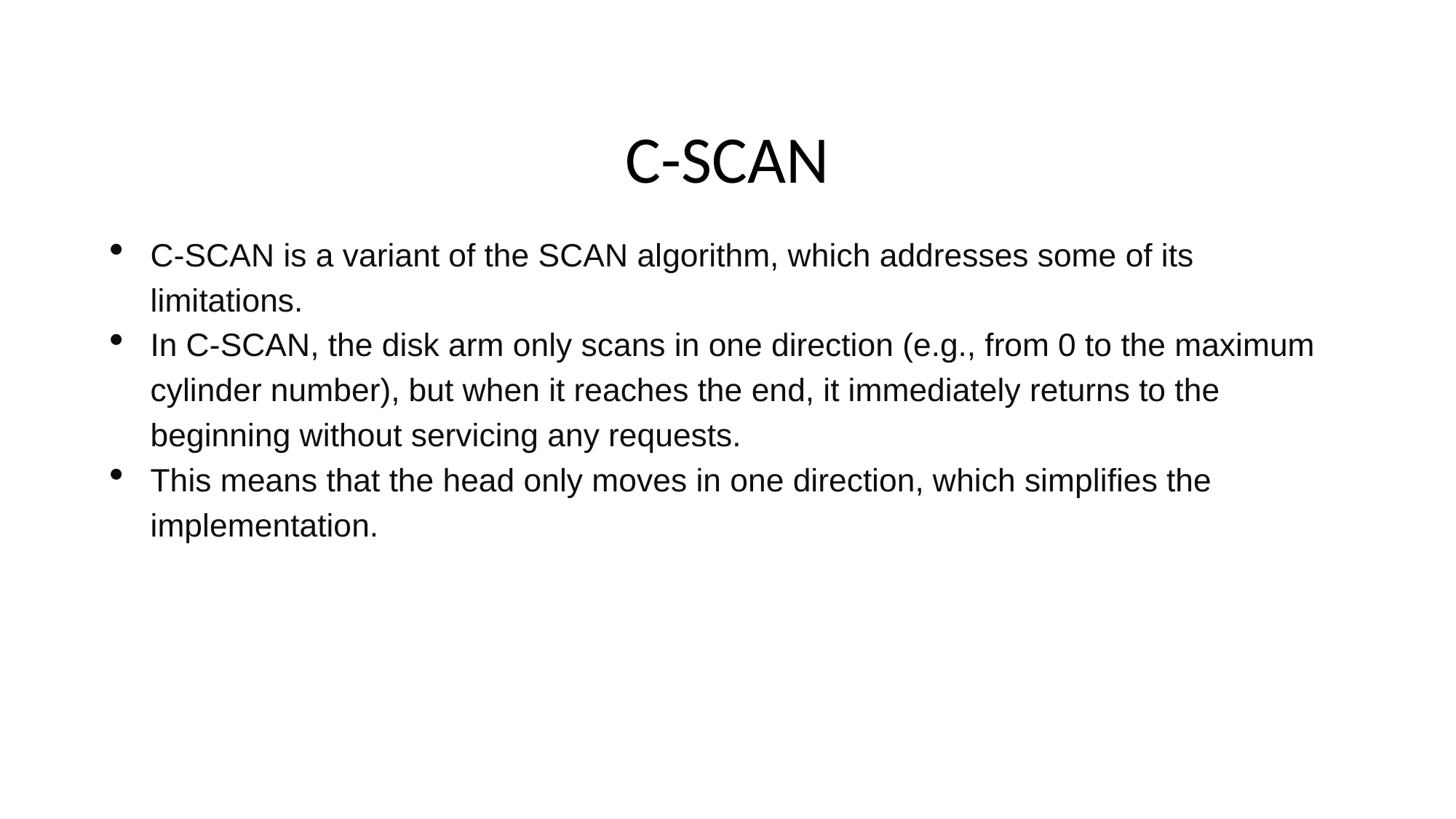

# C-SCAN
C-SCAN is a variant of the SCAN algorithm, which addresses some of its limitations.
In C-SCAN, the disk arm only scans in one direction (e.g., from 0 to the maximum cylinder number), but when it reaches the end, it immediately returns to the beginning without servicing any requests.
This means that the head only moves in one direction, which simplifies the implementation.